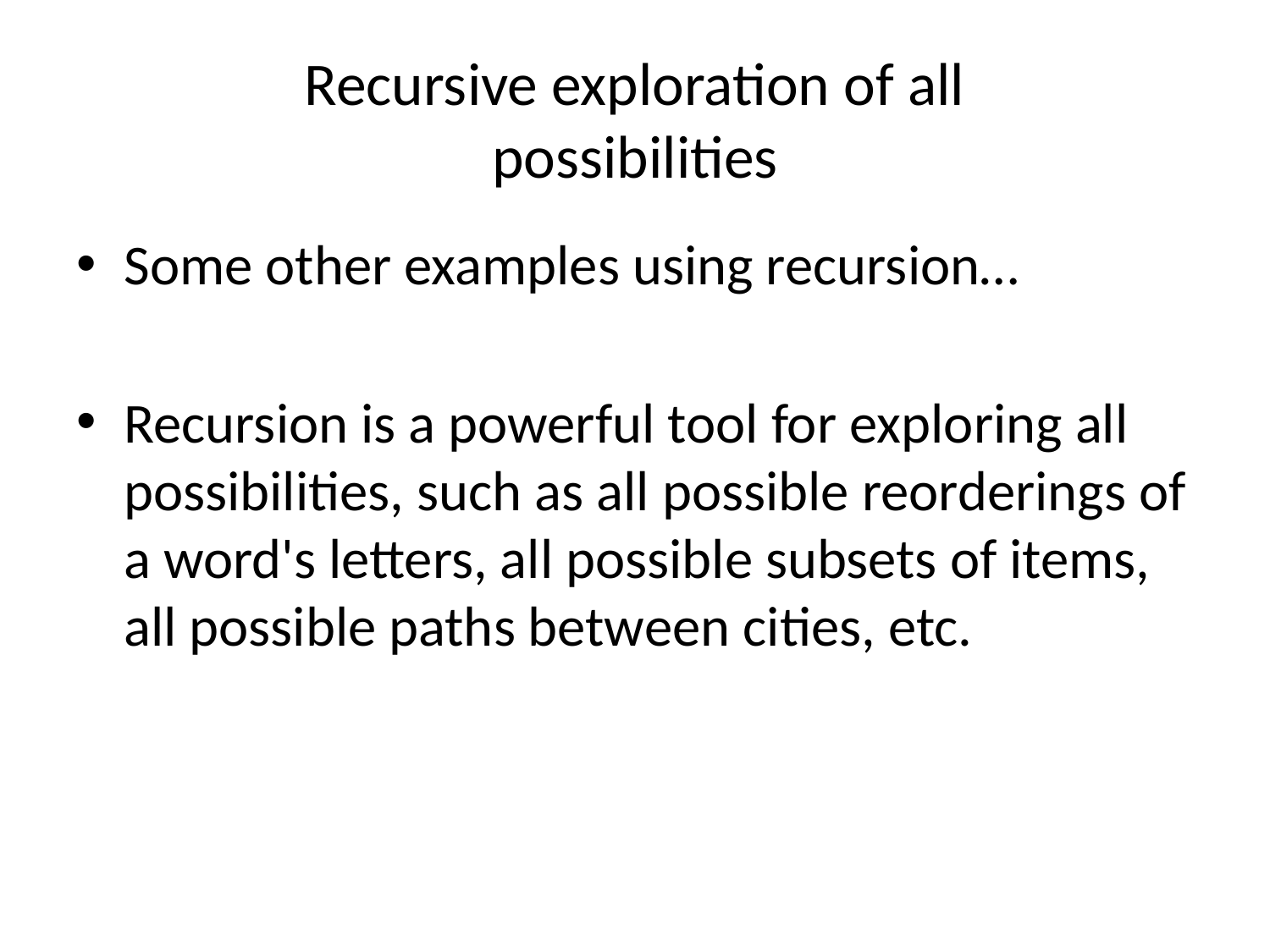

# Recursive exploration of all possibilities
Some other examples using recursion…

Recursion is a powerful tool for exploring all possibilities, such as all possible reorderings of a word's letters, all possible subsets of items, all possible paths between cities, etc.